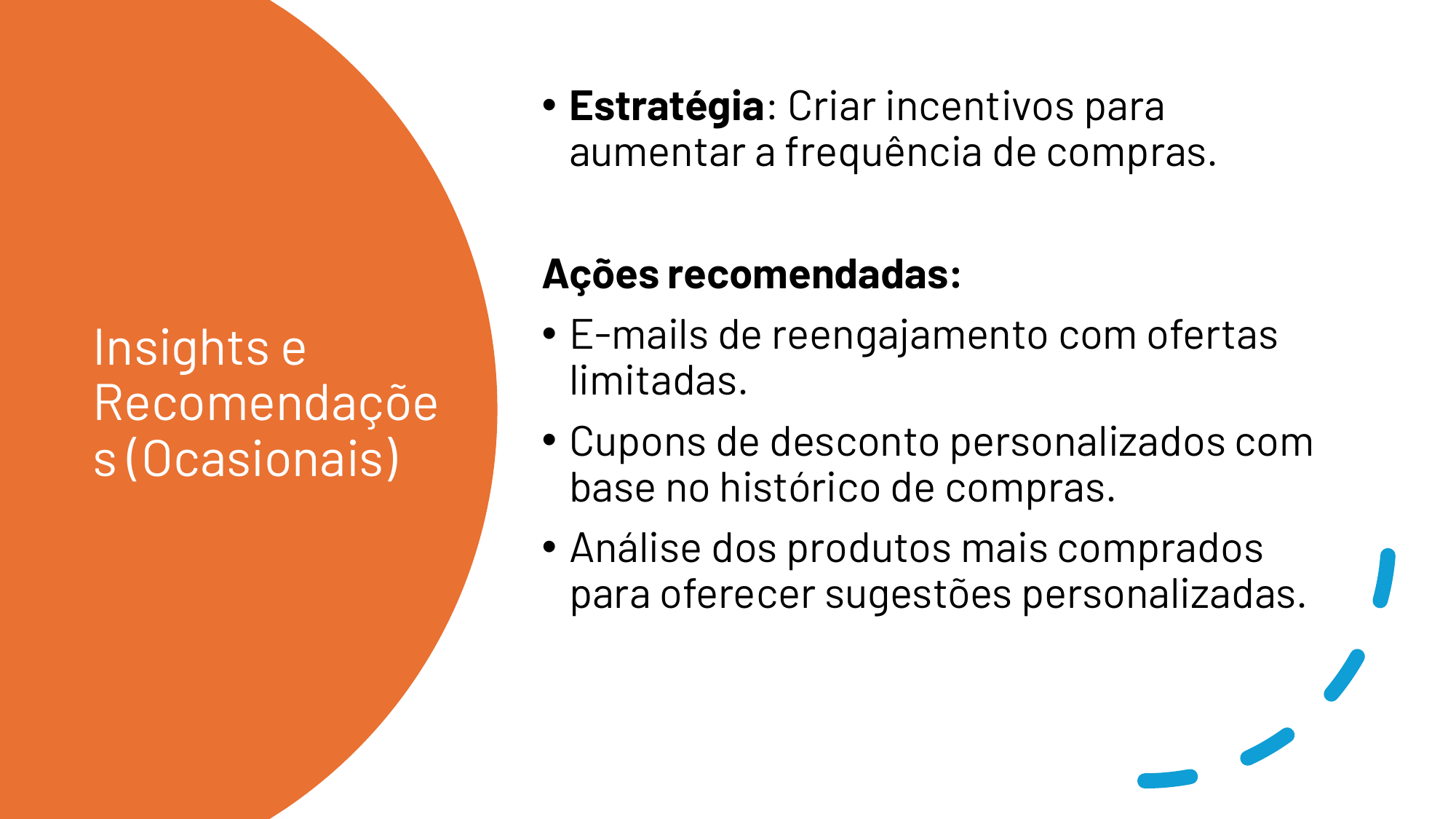

Estratégia: Criar incentivos para aumentar a frequência de compras.

Ações recomendadas:
E-mails de reengajamento com ofertas limitadas.
Cupons de desconto personalizados com base no histórico de compras.
Análise dos produtos mais comprados para oferecer sugestões personalizadas.

# Insights e Recomendações (Ocasionais)